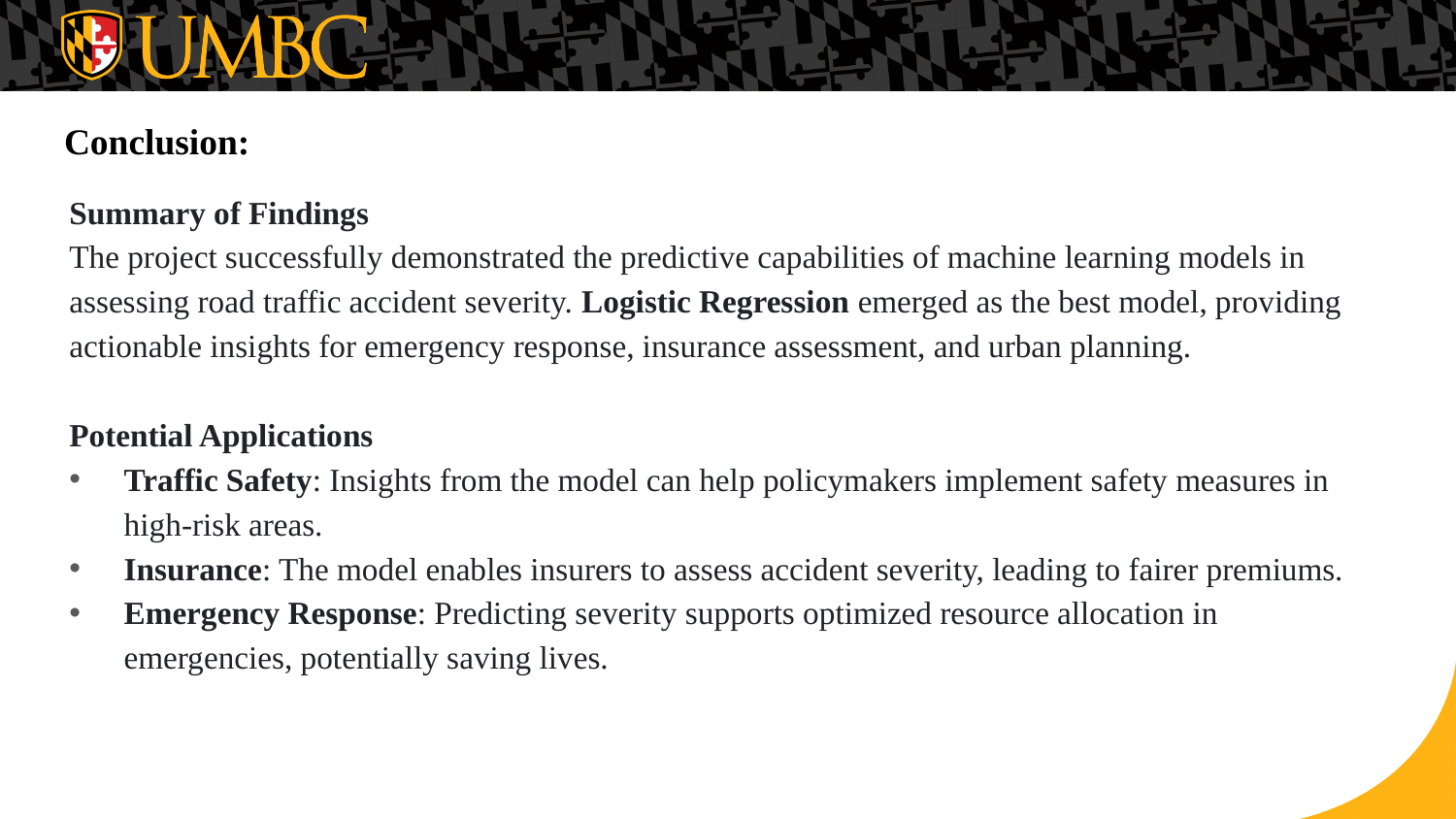

# Conclusion:
Summary of Findings
The project successfully demonstrated the predictive capabilities of machine learning models in assessing road traffic accident severity. Logistic Regression emerged as the best model, providing actionable insights for emergency response, insurance assessment, and urban planning.

Potential Applications
Traffic Safety: Insights from the model can help policymakers implement safety measures in high-risk areas.
Insurance: The model enables insurers to assess accident severity, leading to fairer premiums.
Emergency Response: Predicting severity supports optimized resource allocation in emergencies, potentially saving lives.